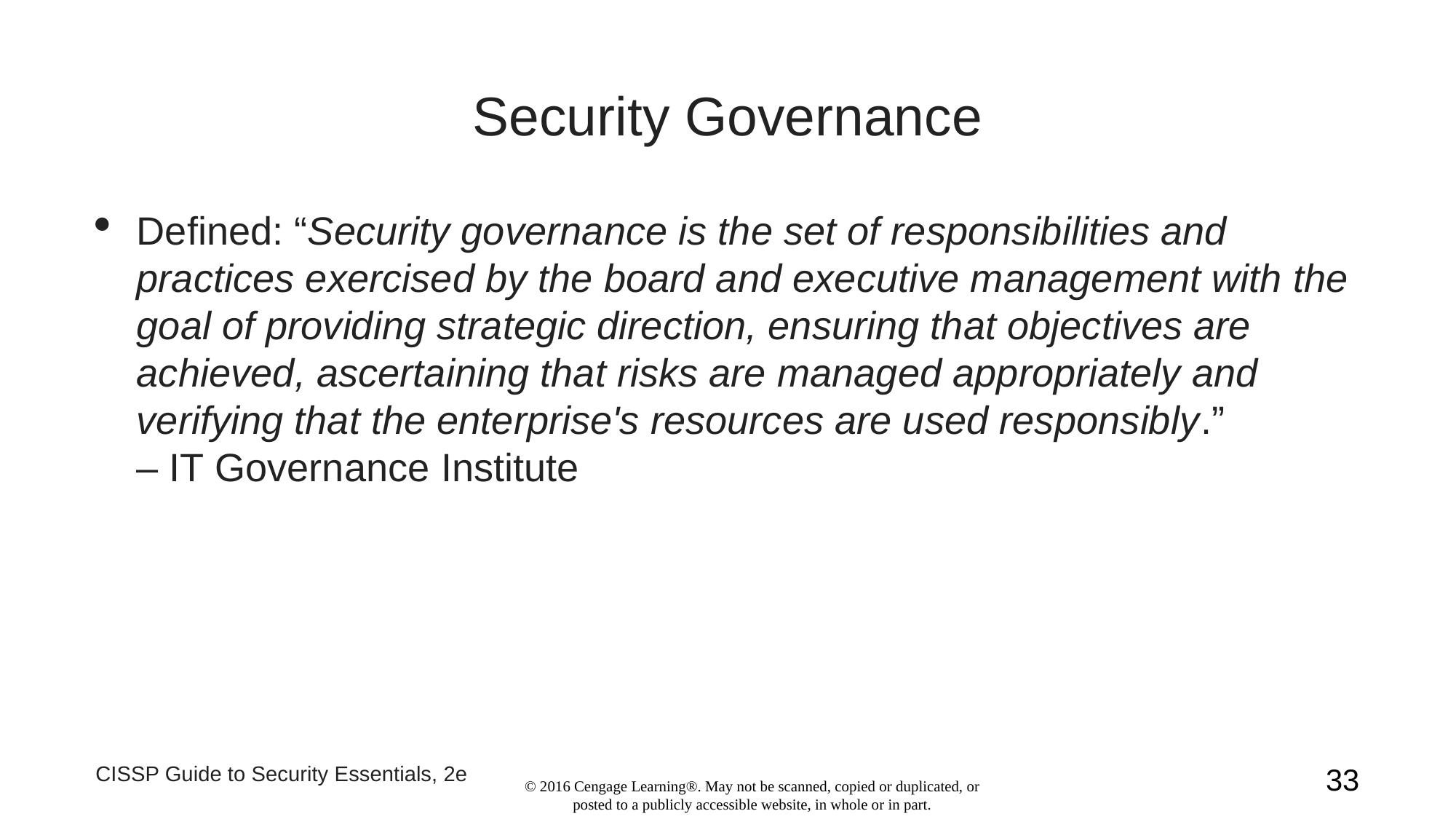

Security Governance
Defined: “Security governance is the set of responsibilities and practices exercised by the board and executive management with the goal of providing strategic direction, ensuring that objectives are achieved, ascertaining that risks are managed appropriately and verifying that the enterprise's resources are used responsibly.”           – IT Governance Institute

CISSP Guide to Security Essentials, 2e
33
© 2016 Cengage Learning®. May not be scanned, copied or duplicated, or posted to a publicly accessible website, in whole or in part.